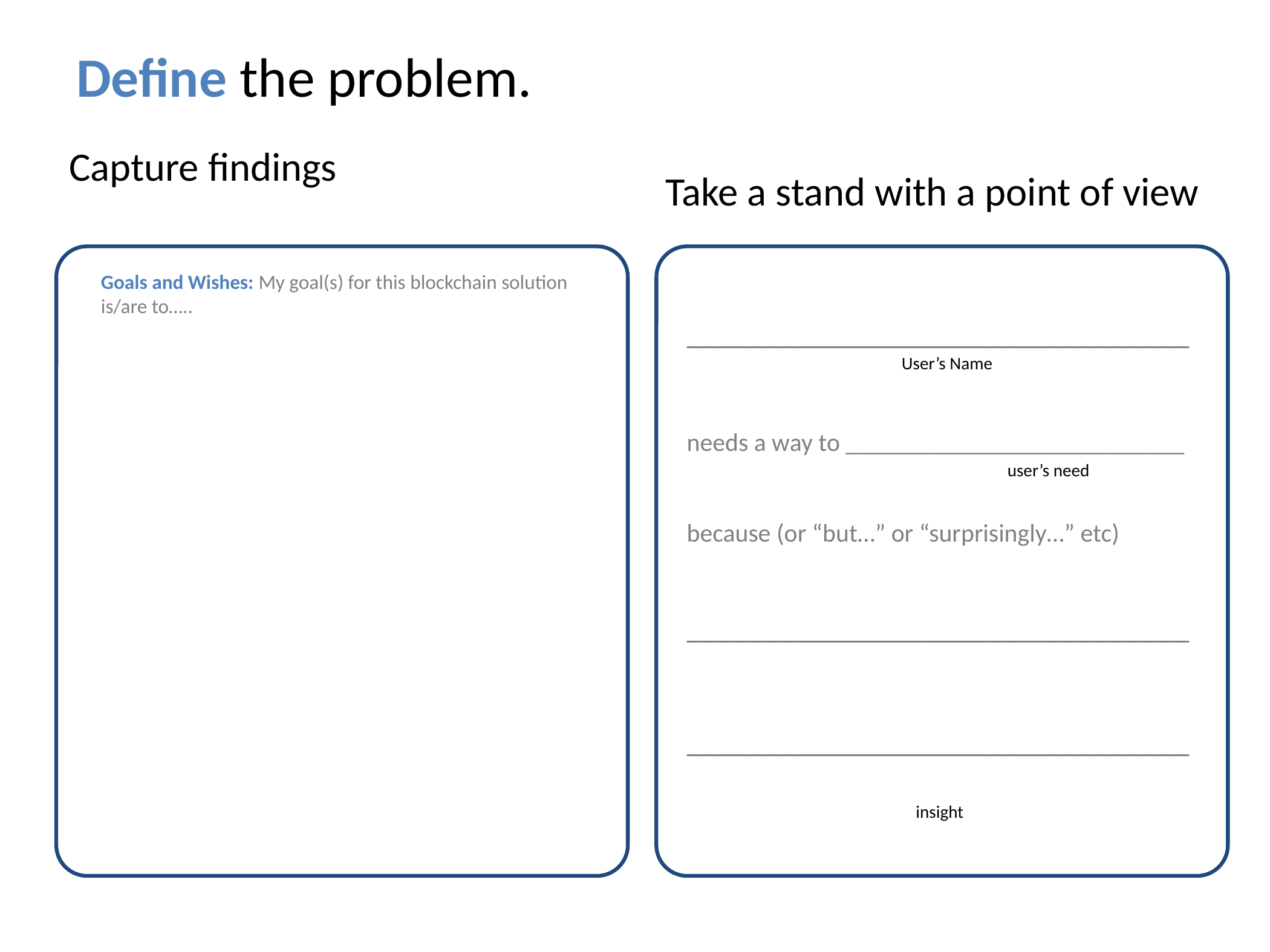

# Define the problem.
Capture findings
Take a stand with a point of view

Goals and Wishes: My goal(s) for this blockchain solution is/are to…..

________________________________

needs a way to ___________________________

because (or “but…” or “surprisingly…” etc)

________________________________

________________________________
User’s Name
user’s need
insight